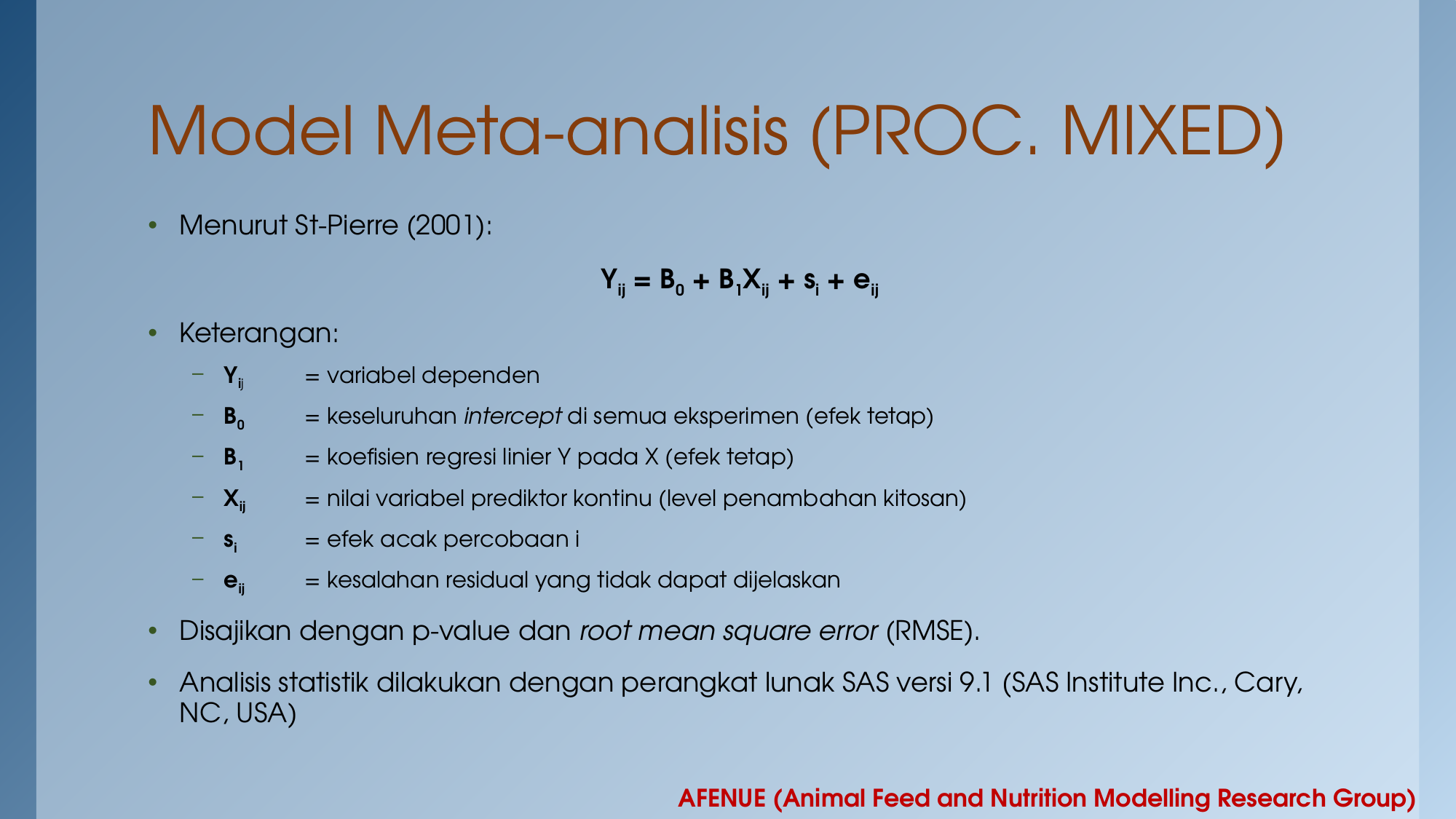

# Model Meta-analisis (PROC. MIXED)
Menurut St-Pierre (2001):
Yij = B0 + B1Xij + si + eij
Keterangan:
Yij	= variabel dependen
B0	= keseluruhan intercept di semua eksperimen (efek tetap)
B1	= koefisien regresi linier Y pada X (efek tetap)
Xij	= nilai variabel prediktor kontinu (level penambahan kitosan)
si	= efek acak percobaan i
eij	= kesalahan residual yang tidak dapat dijelaskan
Disajikan dengan p-value dan root mean square error (RMSE).
Analisis statistik dilakukan dengan perangkat lunak SAS versi 9.1 (SAS Institute Inc., Cary, NC, USA)

AFENUE (Animal Feed and Nutrition Modelling Research Group)